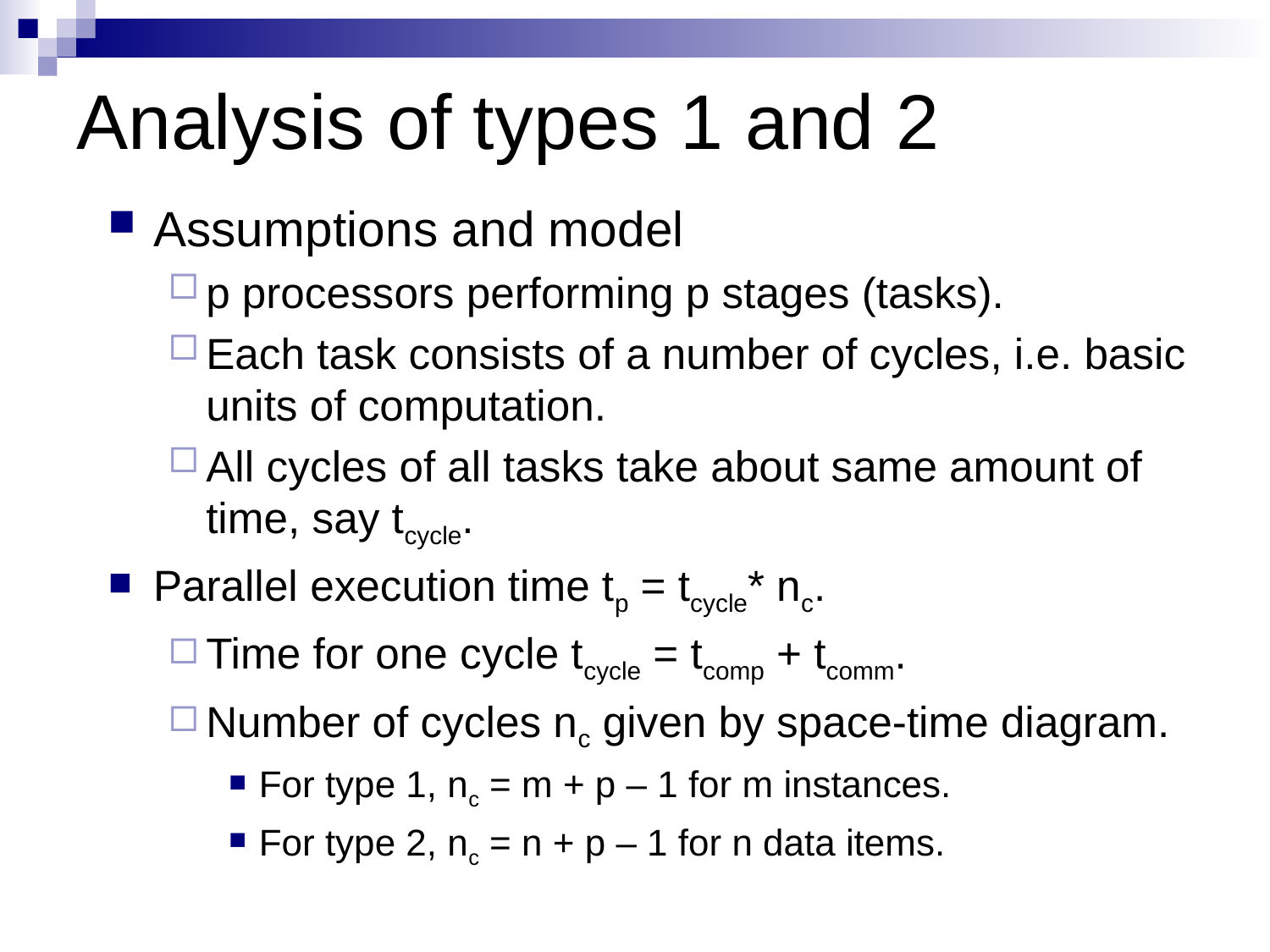

# Analysis of types 1 and 2
Assumptions and model
p processors performing p stages (tasks).
Each task consists of a number of cycles, i.e. basic units of computation.
All cycles of all tasks take about same amount of time, say tcycle.
Parallel execution time tp = tcycle* nc.
Time for one cycle tcycle = tcomp + tcomm.
Number of cycles nc given by space-time diagram.
For type 1, nc = m + p – 1 for m instances.
For type 2, nc = n + p – 1 for n data items.